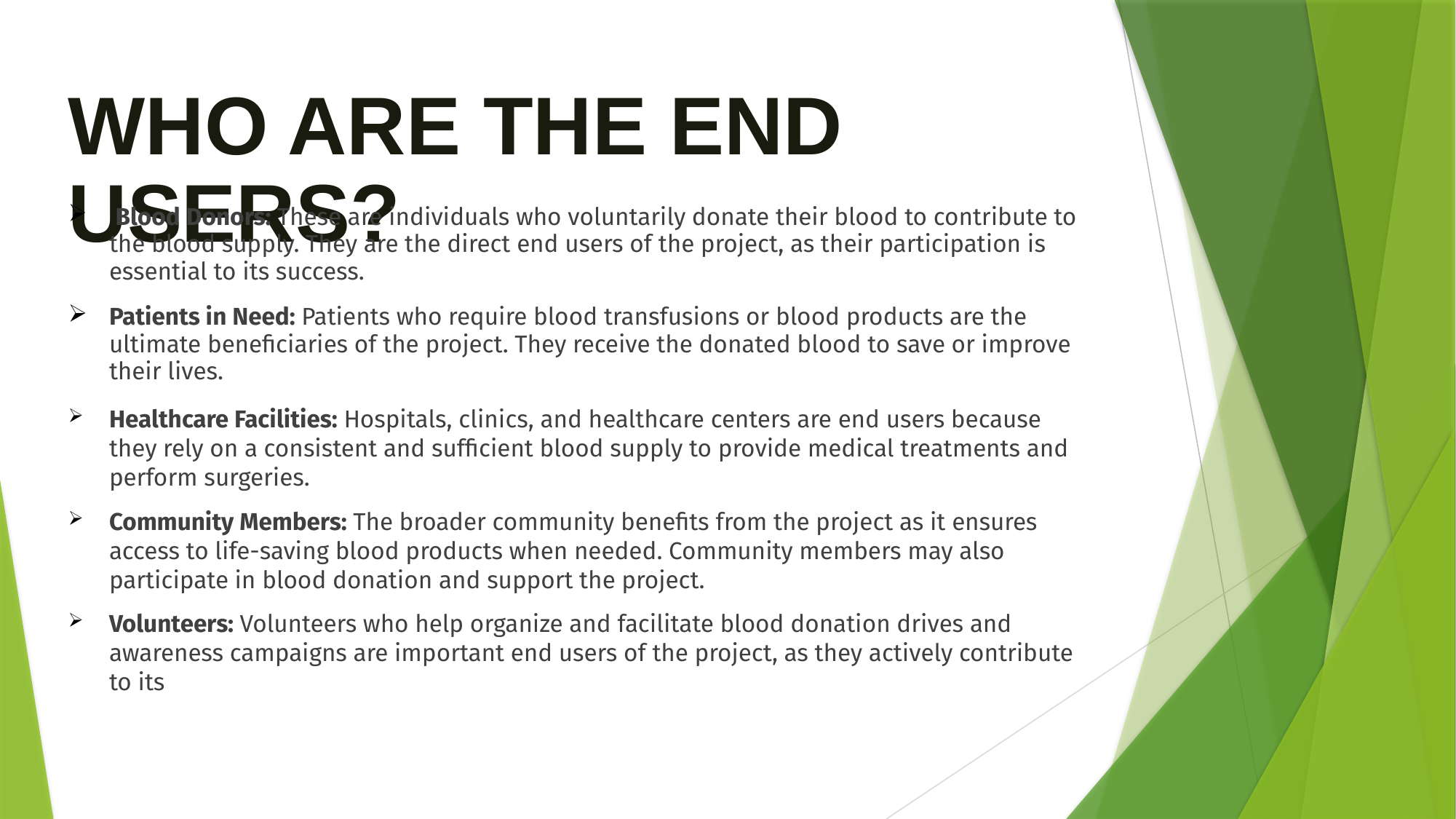

WHO ARE THE END USERS?

 Blood Donors: These are individuals who voluntarily donate their blood to contribute to the blood supply. They are the direct end users of the project, as their participation is essential to its success.
Patients in Need: Patients who require blood transfusions or blood products are the ultimate beneficiaries of the project. They receive the donated blood to save or improve their lives.
Healthcare Facilities: Hospitals, clinics, and healthcare centers are end users because they rely on a consistent and sufficient blood supply to provide medical treatments and perform surgeries.
Community Members: The broader community benefits from the project as it ensures access to life-saving blood products when needed. Community members may also participate in blood donation and support the project.
Volunteers: Volunteers who help organize and facilitate blood donation drives and awareness campaigns are important end users of the project, as they actively contribute to its